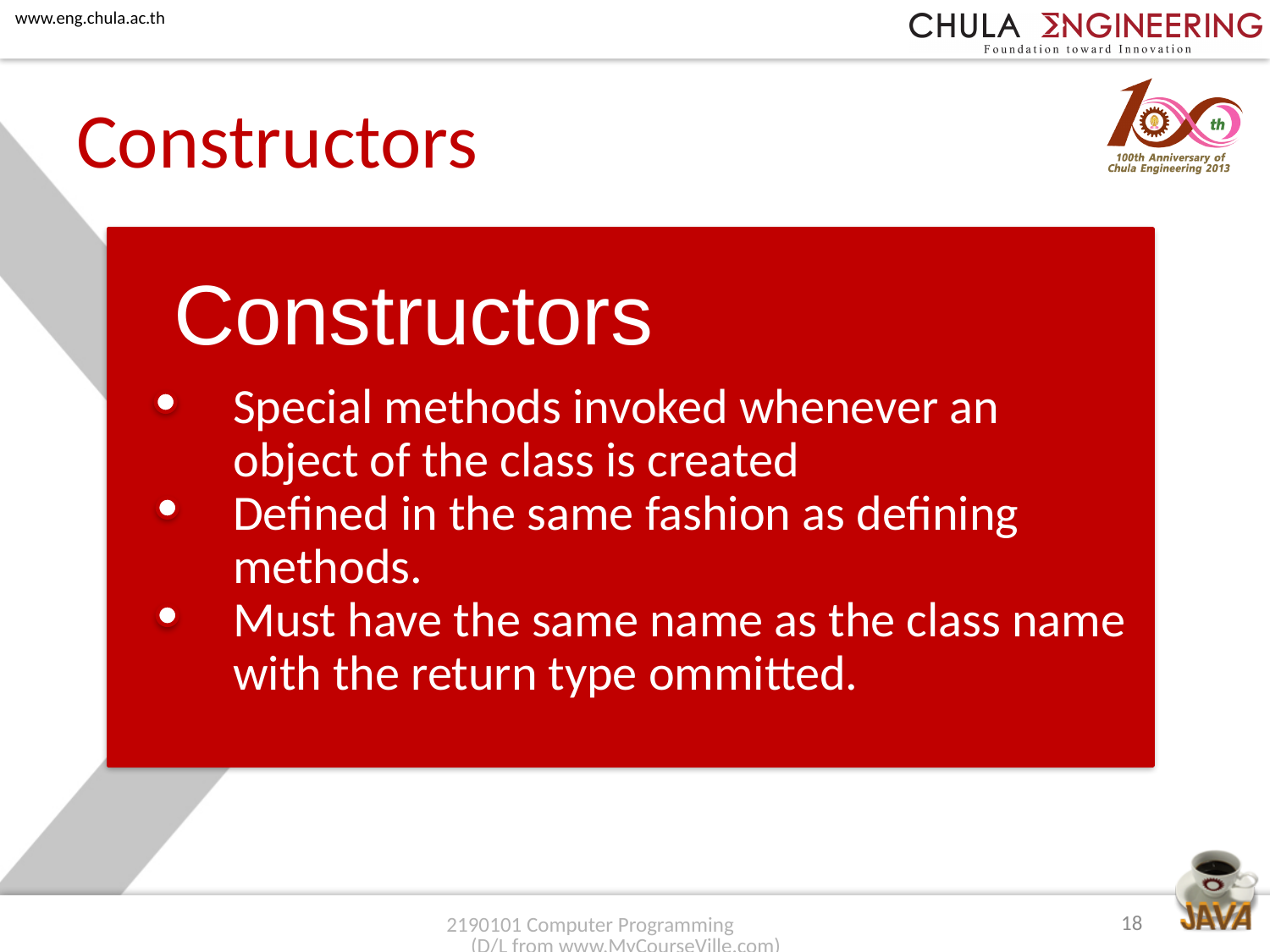

# Constructors

Constructors
Special methods invoked whenever an object of the class is created
Defined in the same fashion as defining methods.
Must have the same name as the class name with the return type ommitted.

18
2190101 Computer Programming                       (D/L from www.MyCourseVille.com)